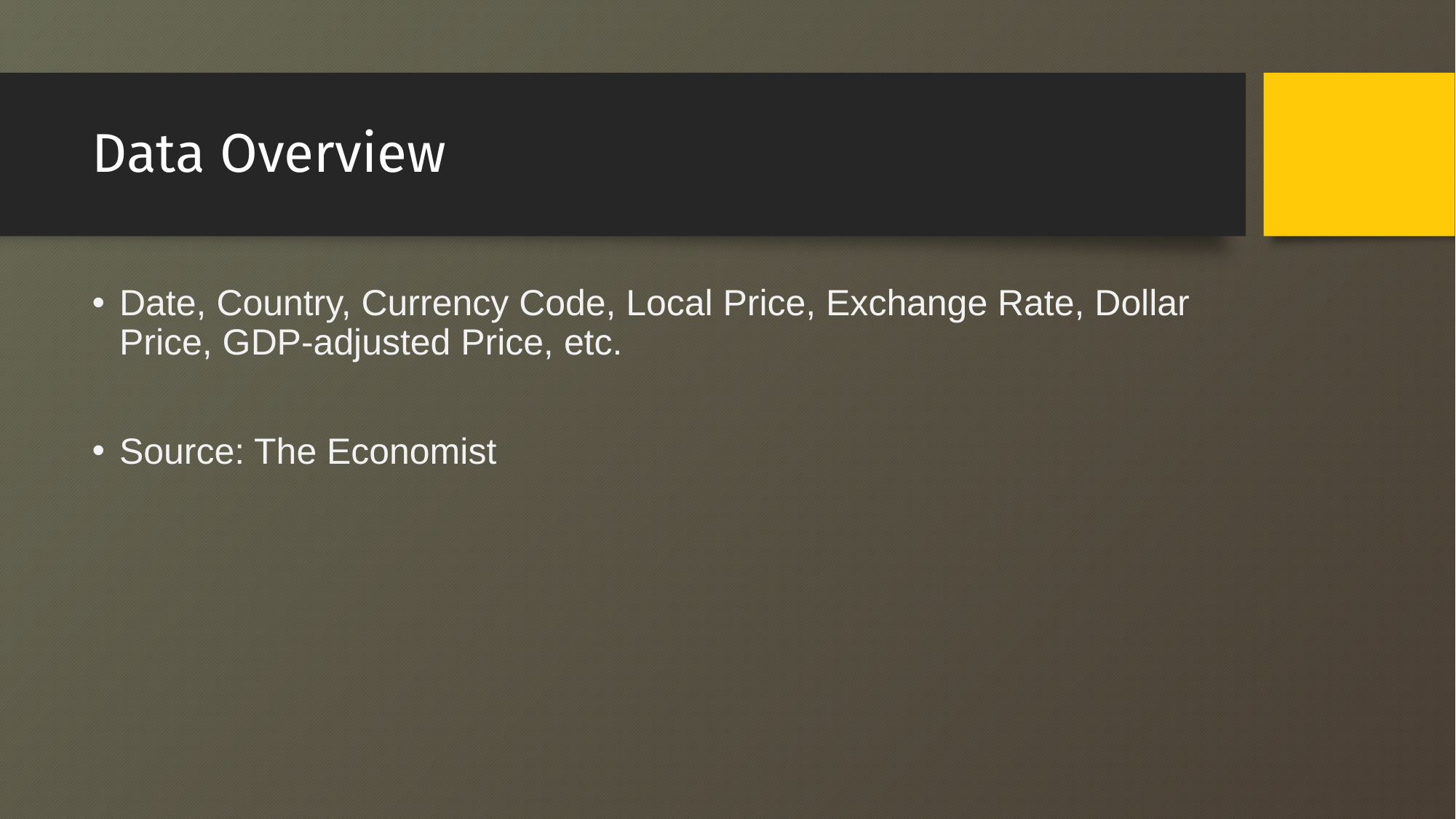

# Data Overview
Date, Country, Currency Code, Local Price, Exchange Rate, Dollar Price, GDP-adjusted Price, etc.

Source: The Economist